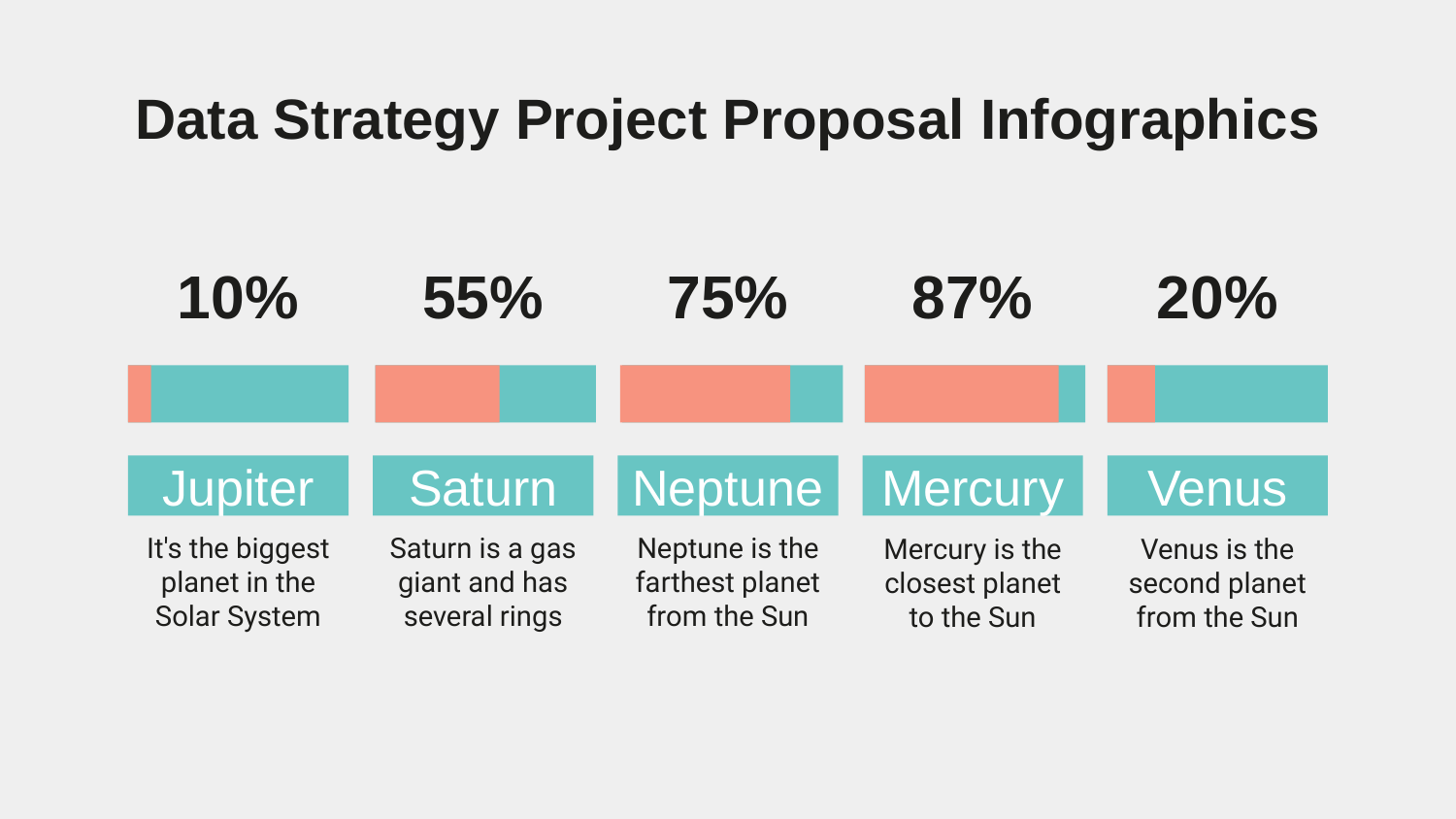

# Data Strategy Project Proposal Infographics
10%
Jupiter
It's the biggest planet in the Solar System
55%
Saturn
Saturn is a gas giant and has several rings
75%
Neptune
Neptune is the farthest planet from the Sun
87%
Mercury
Mercury is the closest planet to the Sun
20%
Venus
Venus is the second planet from the Sun